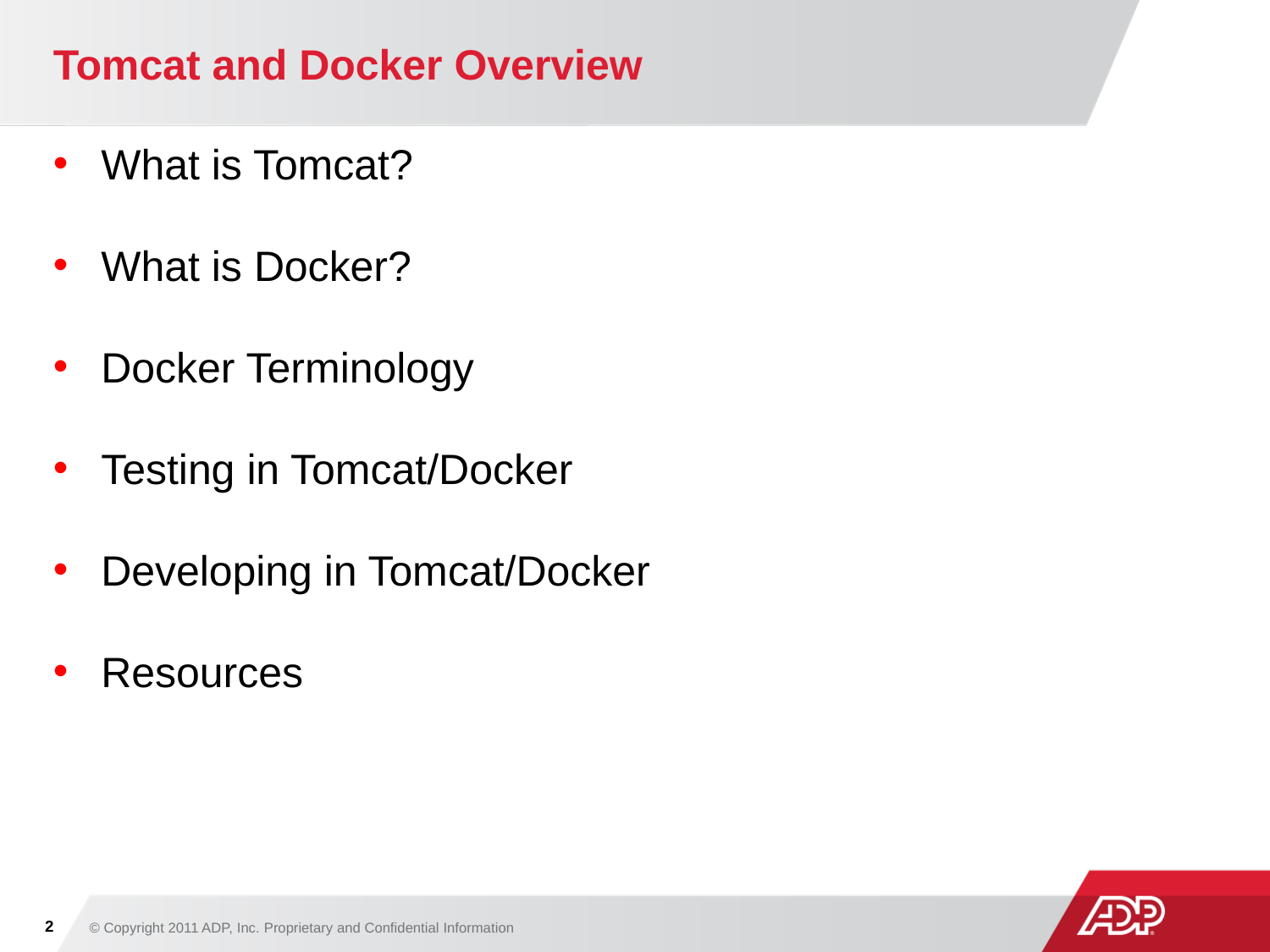

# Tomcat and Docker Overview
What is Tomcat?

What is Docker?

Docker Terminology

Testing in Tomcat/Docker

Developing in Tomcat/Docker

Resources
2
© Copyright 2011 ADP, Inc. Proprietary and Confidential Information